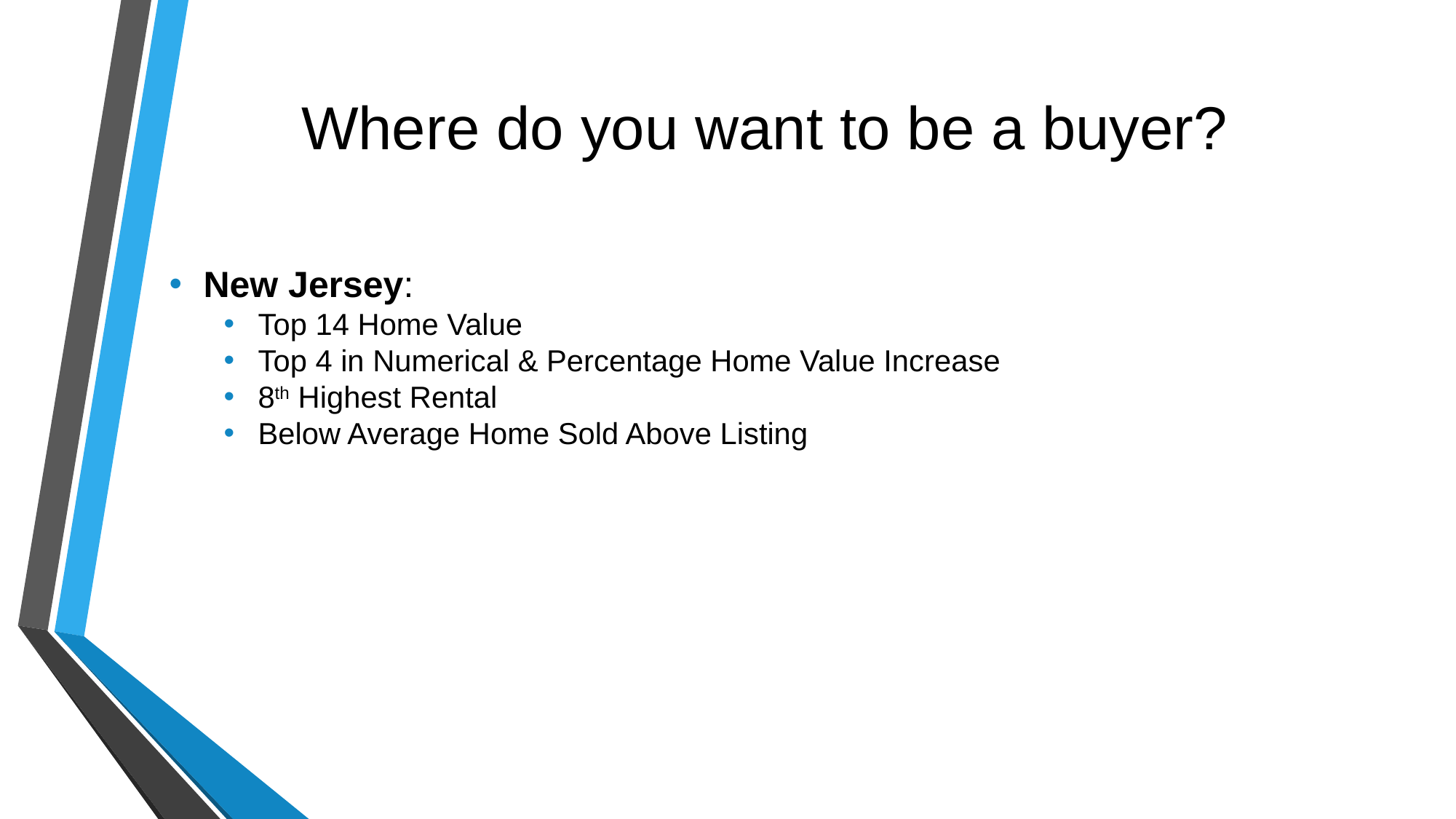

# Where do you want to be a buyer?

New Jersey:
Top 14 Home Value
Top 4 in Numerical & Percentage Home Value Increase
8th Highest Rental
Below Average Home Sold Above Listing